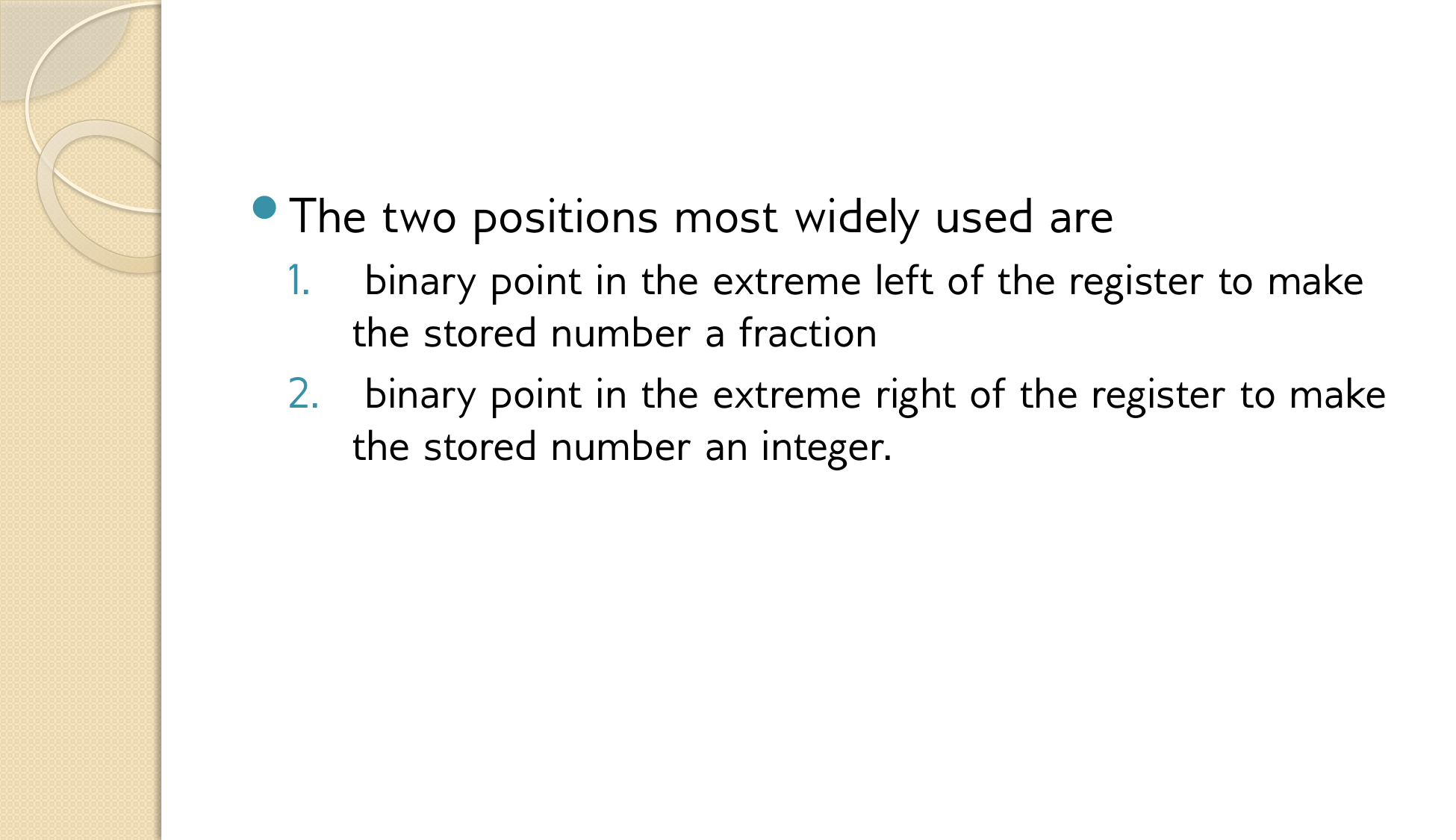

#
The two positions most widely used are
 binary point in the extreme left of the register to make the stored number a fraction
 binary point in the extreme right of the register to make the stored number an integer.